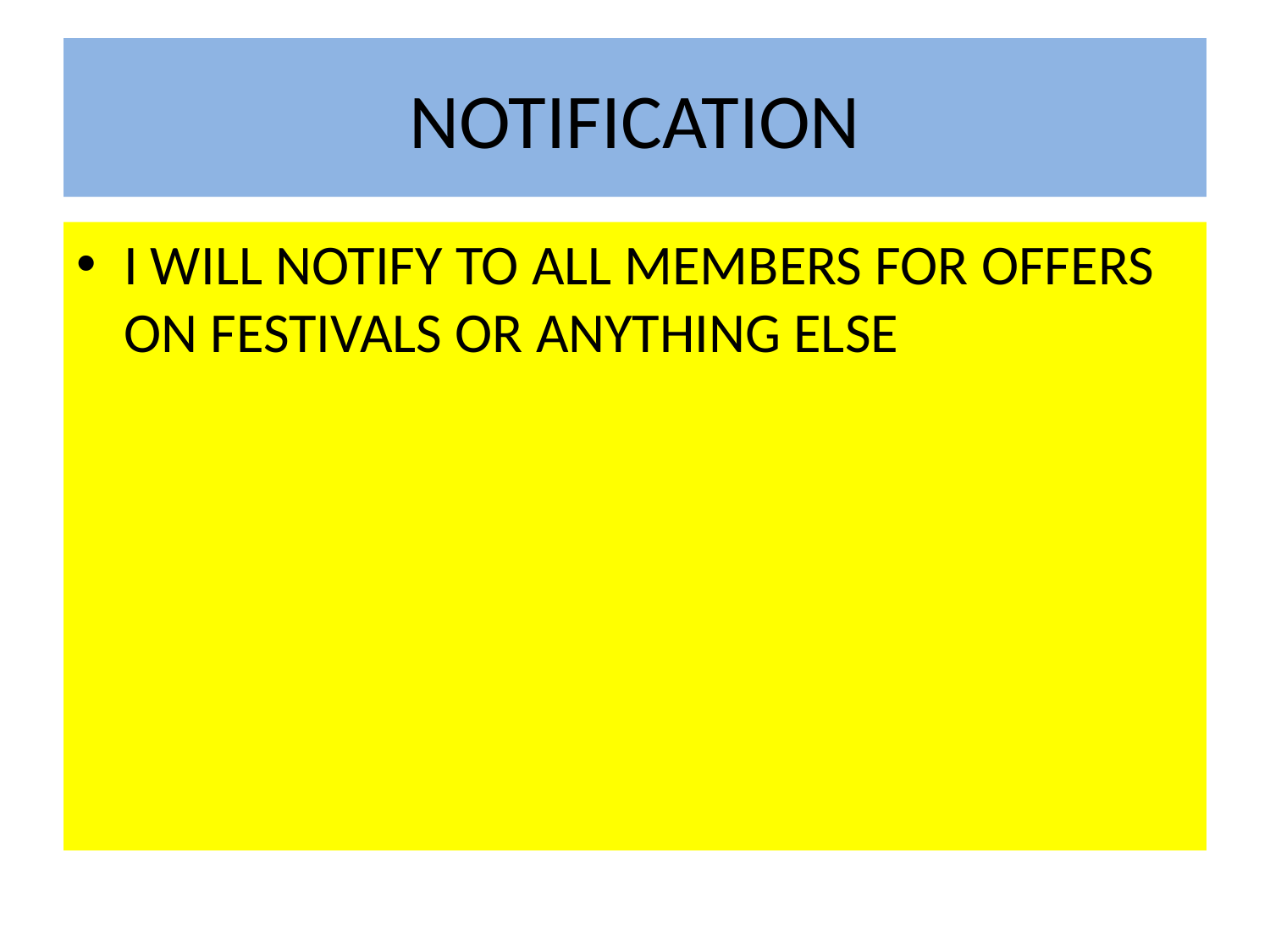

# NOTIFICATION
I WILL NOTIFY TO ALL MEMBERS FOR OFFERS ON FESTIVALS OR ANYTHING ELSE